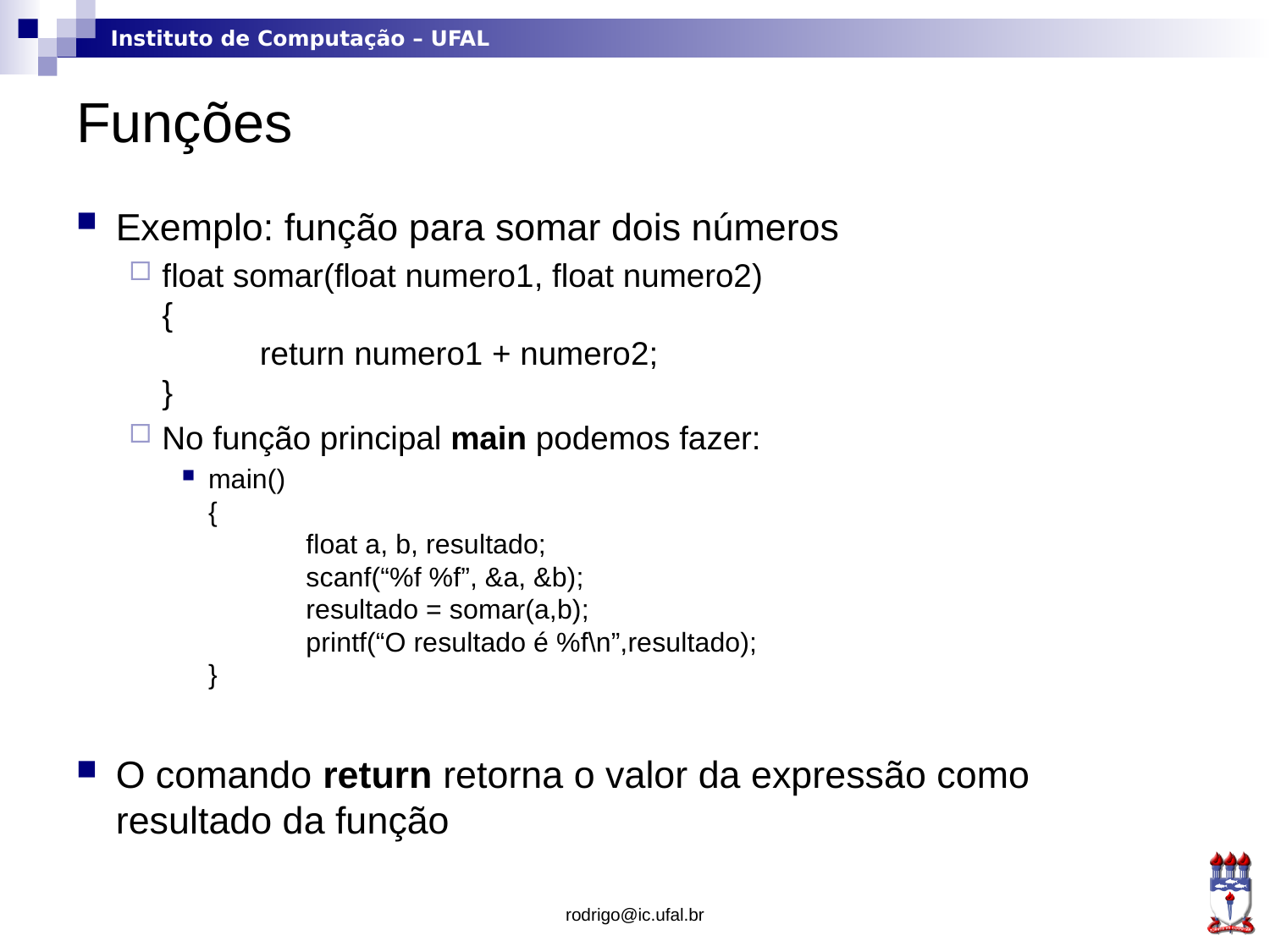

# Funções
Exemplo: função para somar dois números
float somar(float numero1, float numero2)
{
	return numero1 + numero2;
}
No função principal main podemos fazer:
main()
{
	float a, b, resultado;
	scanf(“%f %f”, &a, &b);
	resultado = somar(a,b);
	printf(“O resultado é %f\n”,resultado);
}

O comando return retorna o valor da expressão como resultado da função
rodrigo@ic.ufal.br